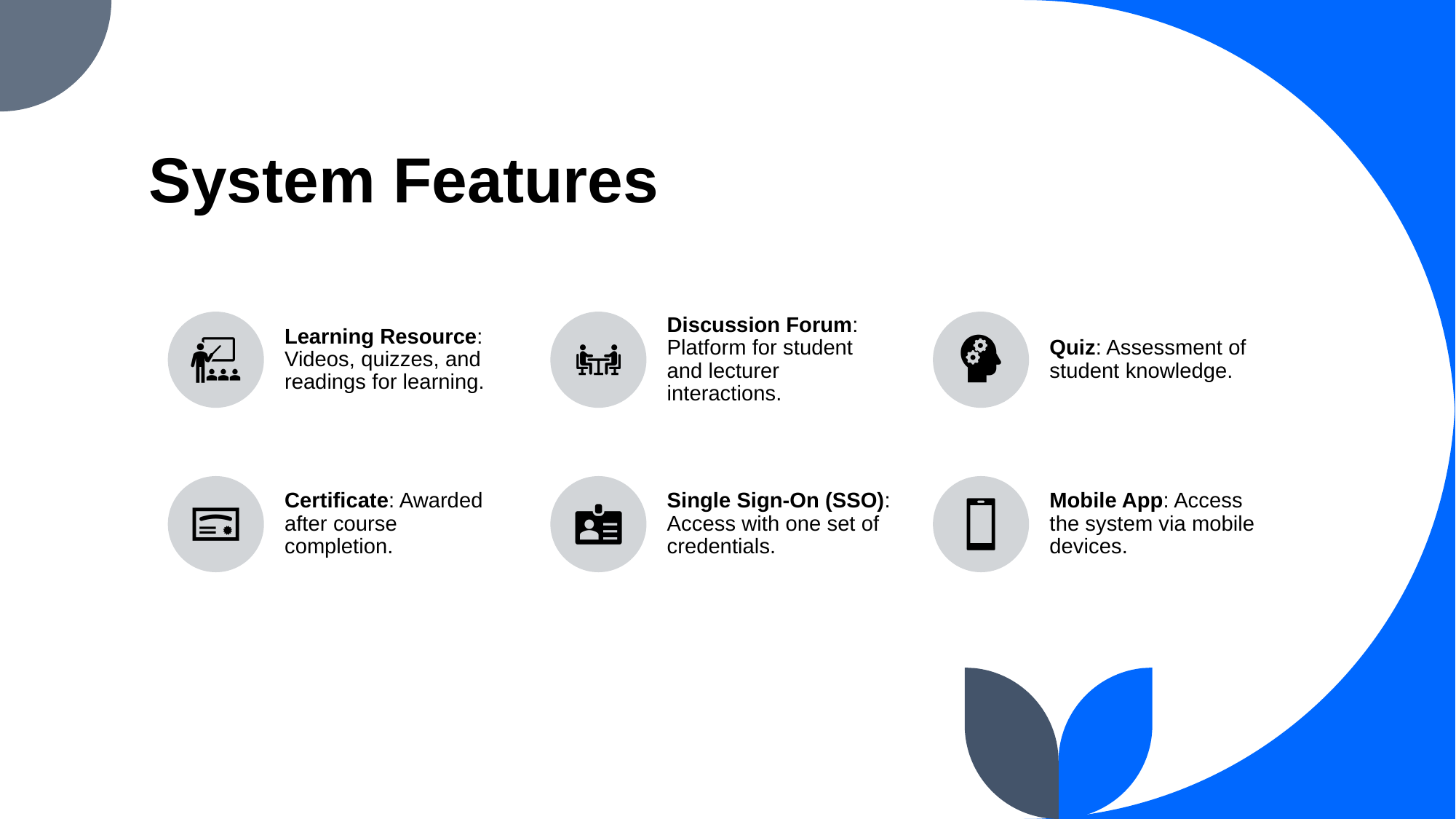

# System Features
Learning Resource: Videos, quizzes, and readings for learning.
Discussion Forum: Platform for student and lecturer interactions.
Quiz: Assessment of student knowledge.
Certificate: Awarded after course completion.
Single Sign-On (SSO): Access with one set of credentials.
Mobile App: Access the system via mobile devices.